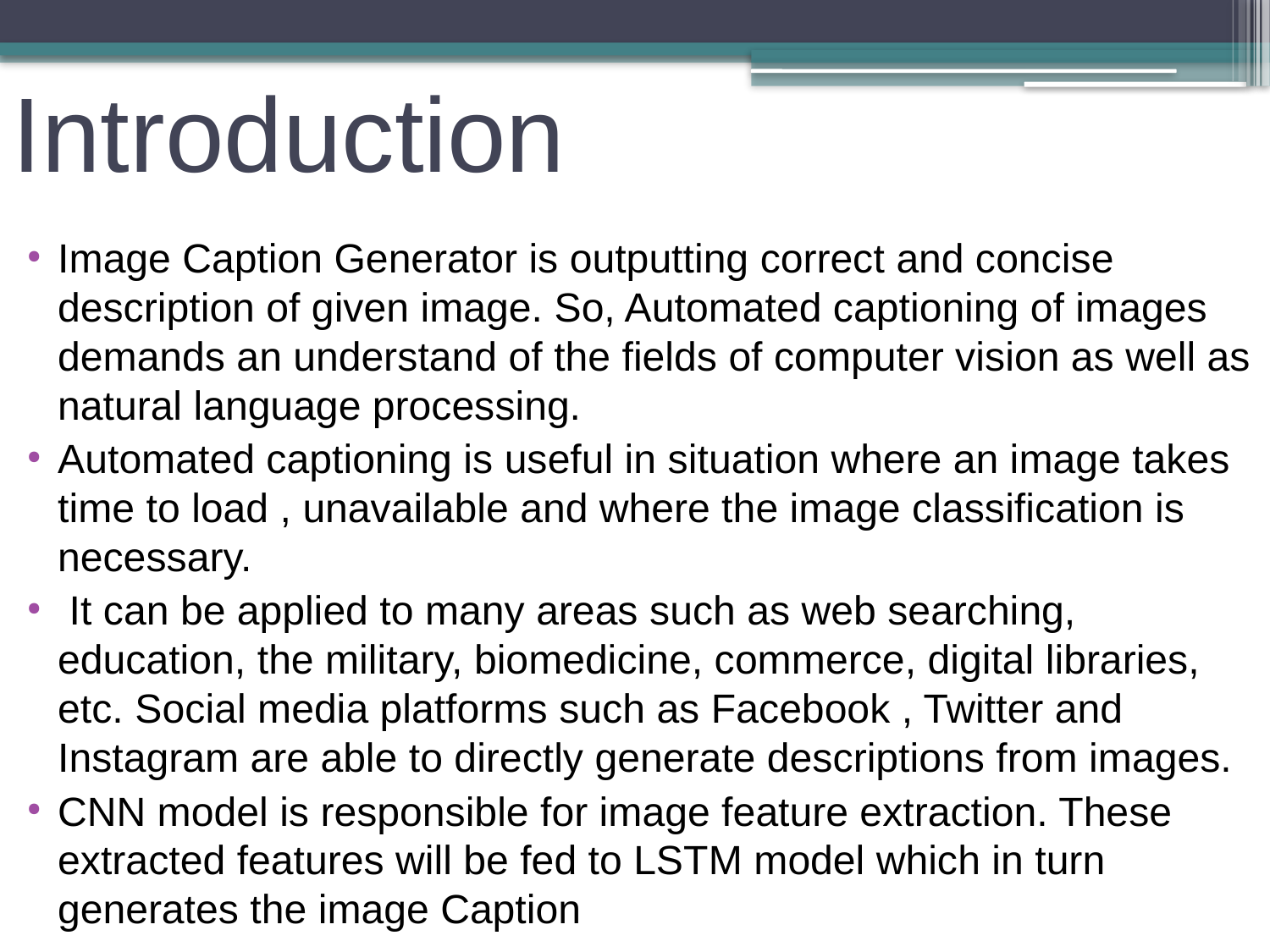

# Introduction
Image Caption Generator is outputting correct and concise description of given image. So, Automated captioning of images demands an understand of the fields of computer vision as well as natural language processing.
Automated captioning is useful in situation where an image takes time to load , unavailable and where the image classification is necessary.
 It can be applied to many areas such as web searching, education, the military, biomedicine, commerce, digital libraries, etc. Social media platforms such as Facebook , Twitter and Instagram are able to directly generate descriptions from images.
CNN model is responsible for image feature extraction. These extracted features will be fed to LSTM model which in turn generates the image Caption